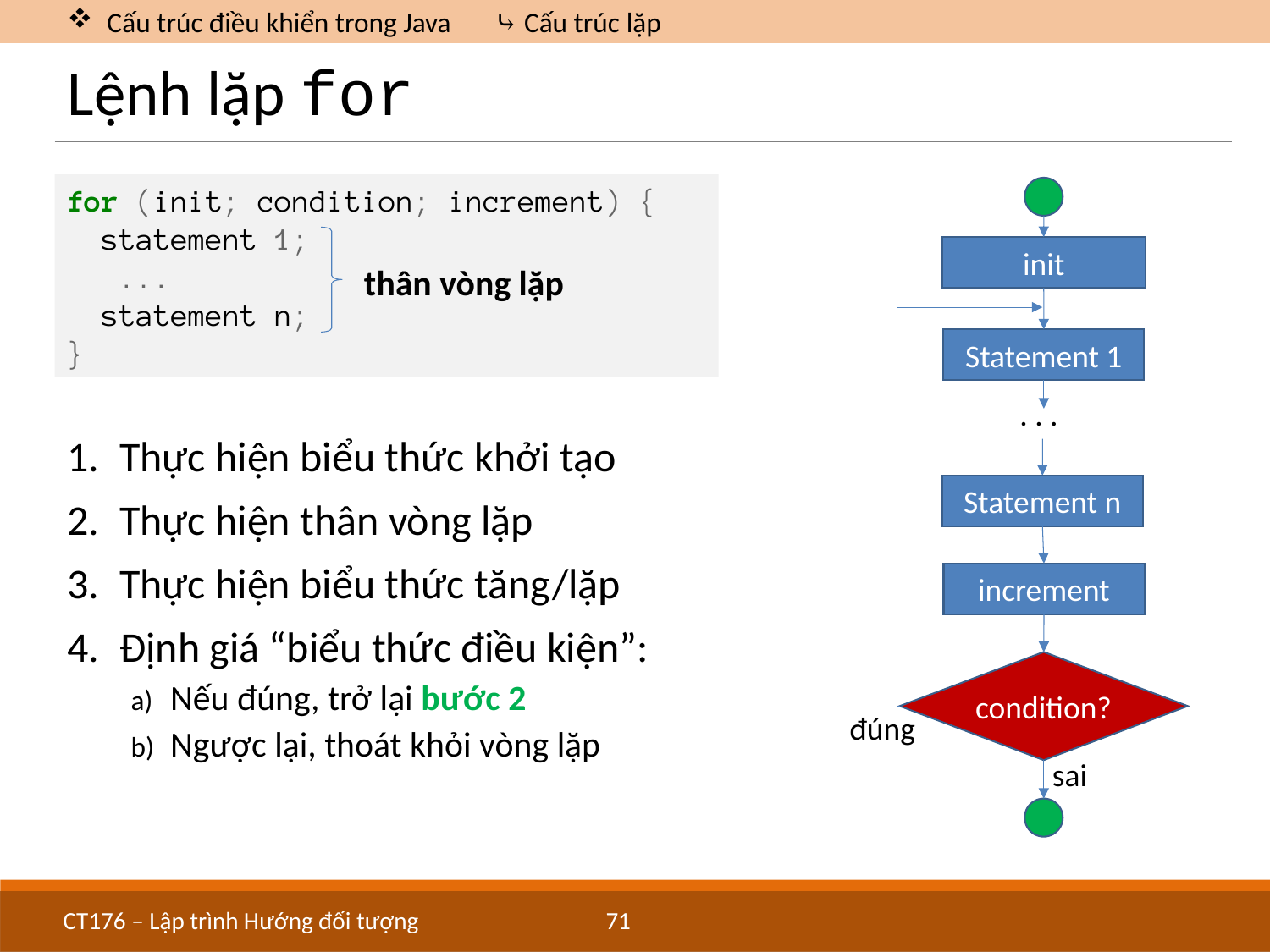

Cấu trúc điều khiển trong Java	 ⤷ Cấu trúc lặp
# Lệnh lặp for
for (init; condition; increment) {
  statement 1;
   ...
  statement n;
}

init
thân vòng lặp

Statement 1
. . .
Thực hiện biểu thức khởi tạo
Thực hiện thân vòng lặp
Thực hiện biểu thức tăng/lặp
Định giá “biểu thức điều kiện”:
Nếu đúng, trở lại bước 2
Ngược lại, thoát khỏi vòng lặp
Statement n
increment
condition?
đúng
sai